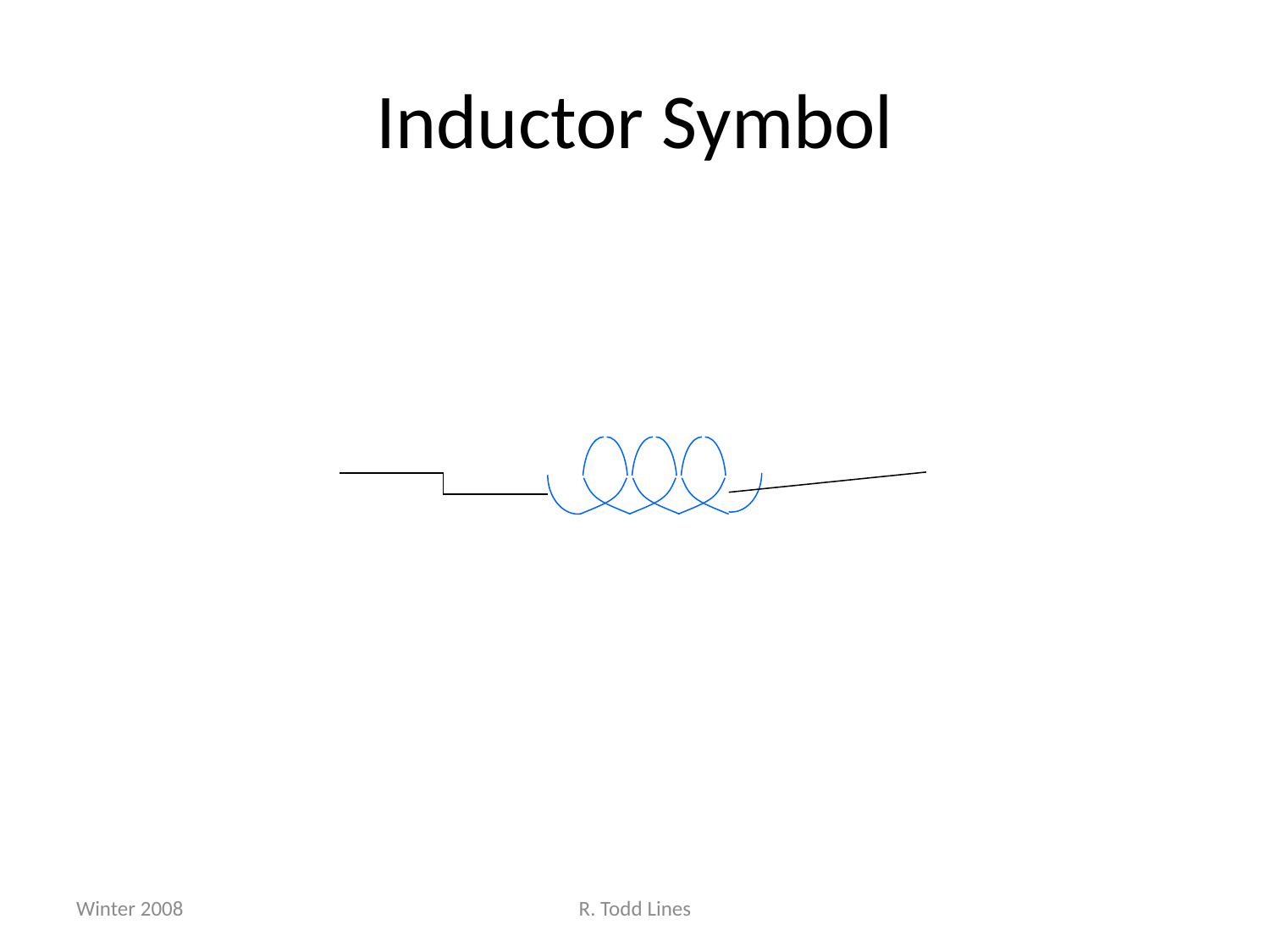

# Inductor Symbol

Winter 2008
R. Todd Lines